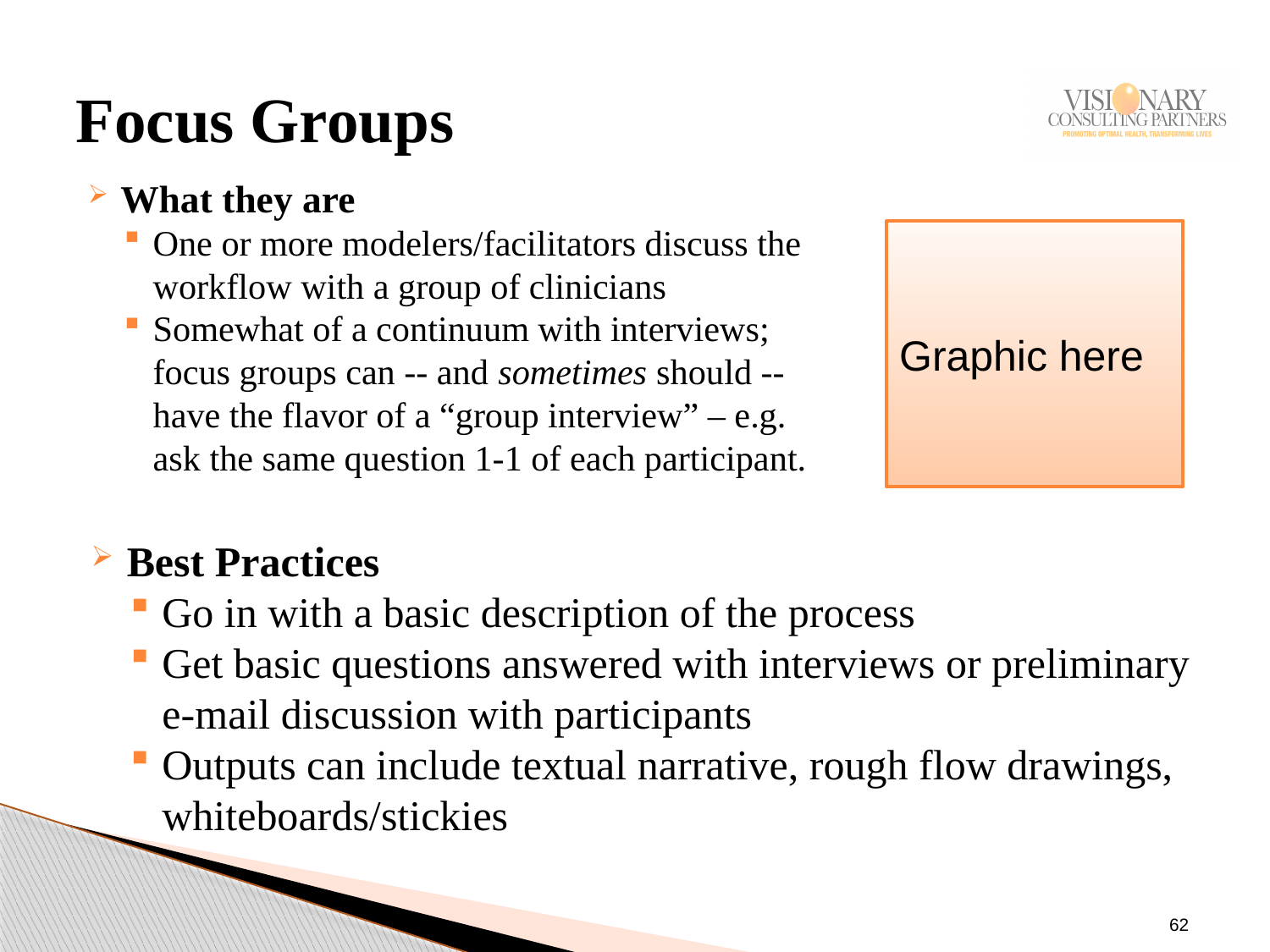

# Focus Groups
What they are
One or more modelers/facilitators discuss the workflow with a group of clinicians
Somewhat of a continuum with interviews; focus groups can -- and sometimes should -- have the flavor of a “group interview” – e.g. ask the same question 1-1 of each participant.

Graphic here

Best Practices
Go in with a basic description of the process
Get basic questions answered with interviews or preliminary e-mail discussion with participants
Outputs can include textual narrative, rough flow drawings, whiteboards/stickies
62